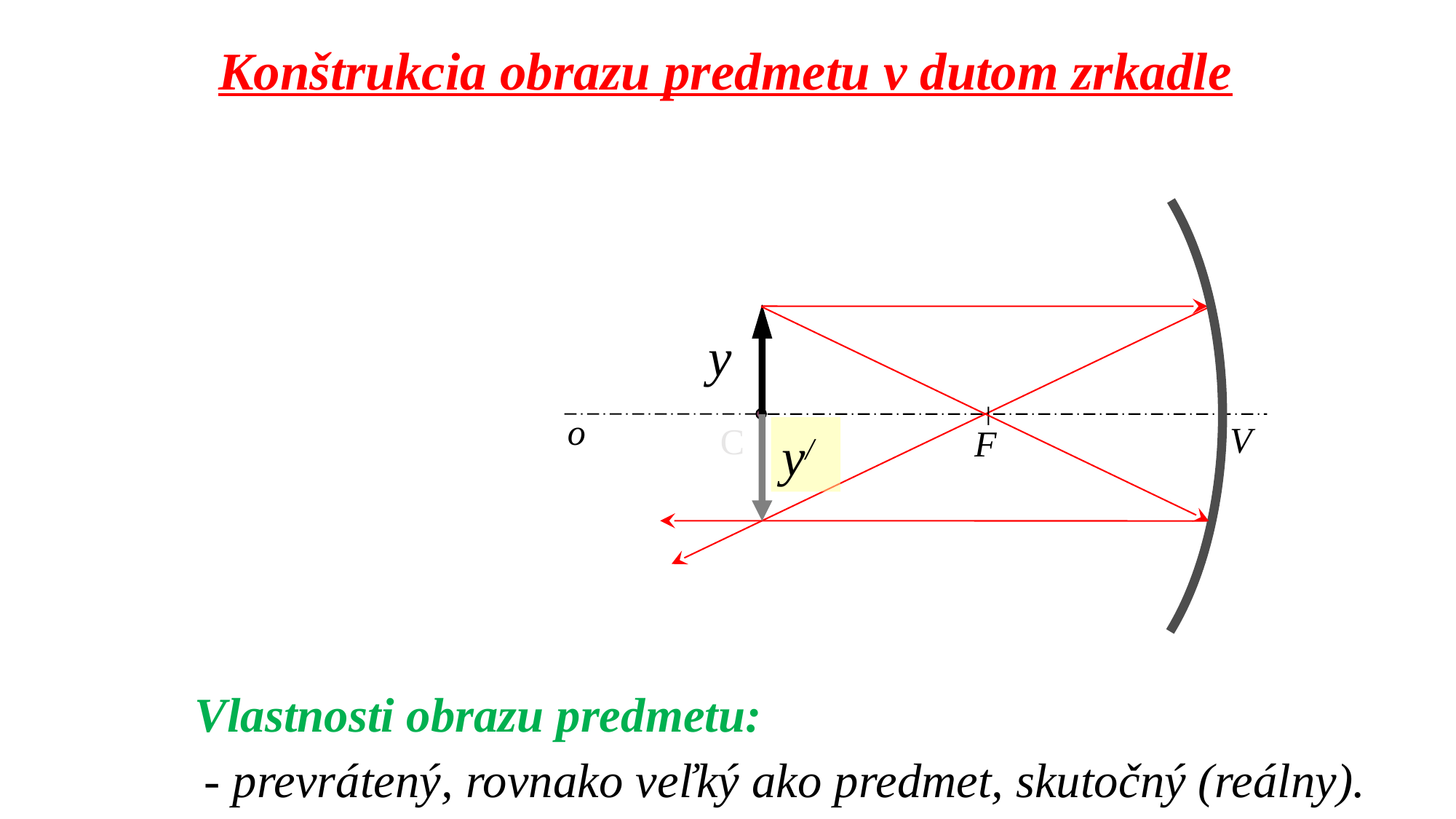

Konštrukcia obrazu predmetu v dutom zrkadle

o

V
C

F

y

y/

Vlastnosti obrazu predmetu:
- prevrátený, rovnako veľký ako predmet, skutočný (reálny).